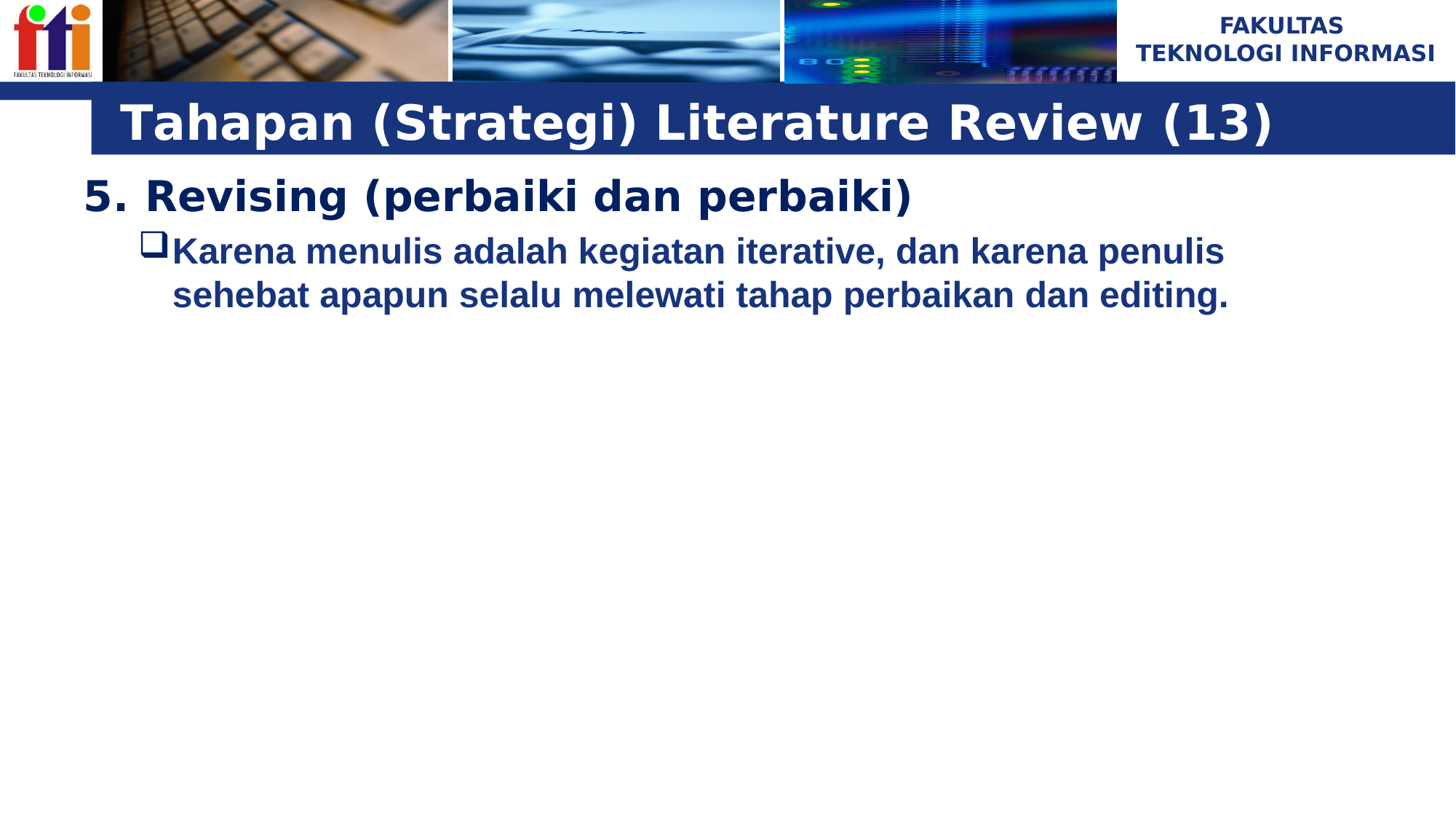

# Tahapan (Strategi) Literature Review (13)
Revising (perbaiki dan perbaiki)
Karena menulis adalah kegiatan iterative, dan karena penulis sehebat apapun selalu melewati tahap perbaikan dan editing.